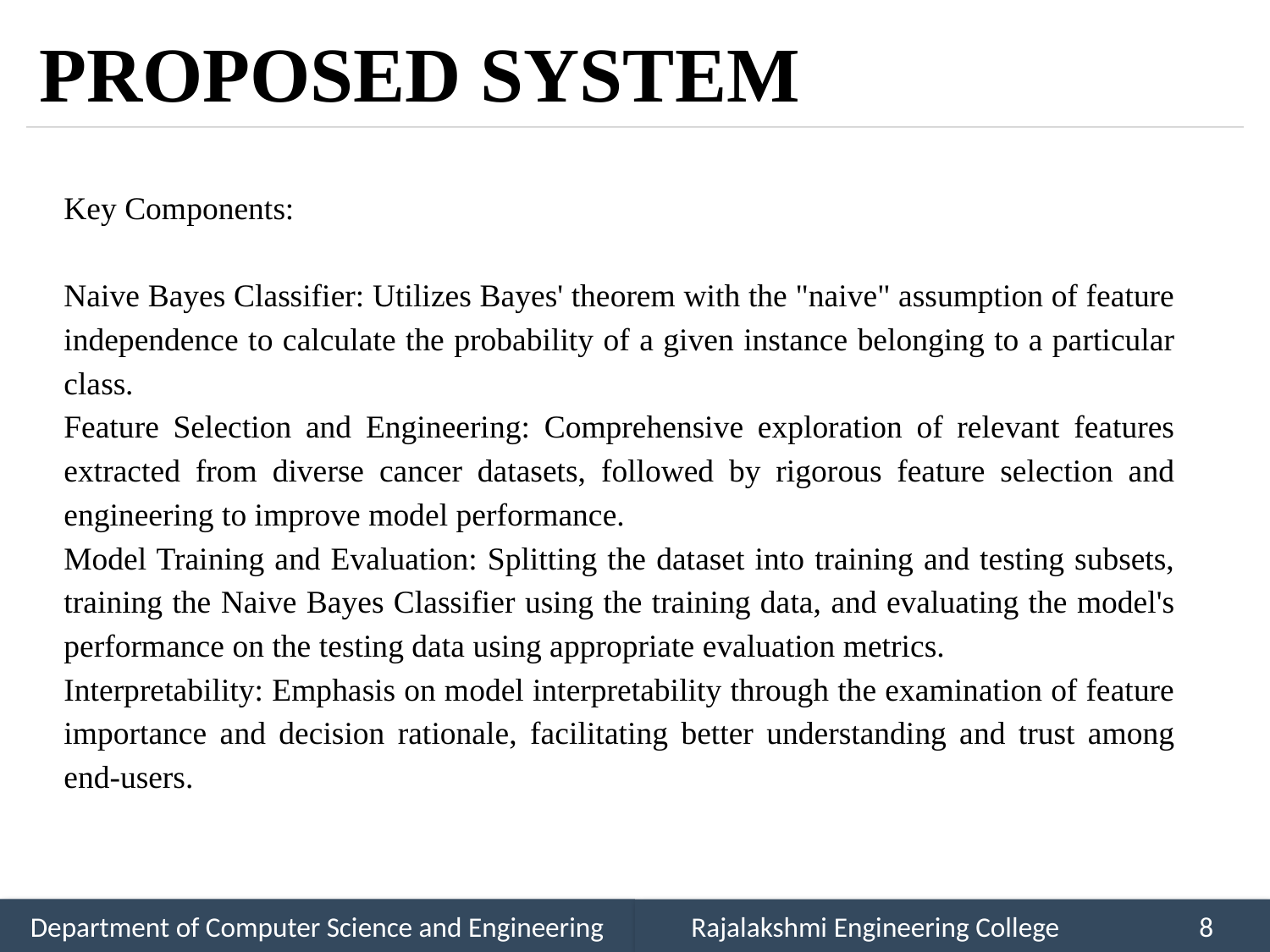

# PROPOSED SYSTEM

Key Components:

Naive Bayes Classifier: Utilizes Bayes' theorem with the "naive" assumption of feature independence to calculate the probability of a given instance belonging to a particular class.
Feature Selection and Engineering: Comprehensive exploration of relevant features extracted from diverse cancer datasets, followed by rigorous feature selection and engineering to improve model performance.
Model Training and Evaluation: Splitting the dataset into training and testing subsets, training the Naive Bayes Classifier using the training data, and evaluating the model's performance on the testing data using appropriate evaluation metrics.
Interpretability: Emphasis on model interpretability through the examination of feature importance and decision rationale, facilitating better understanding and trust among end-users.